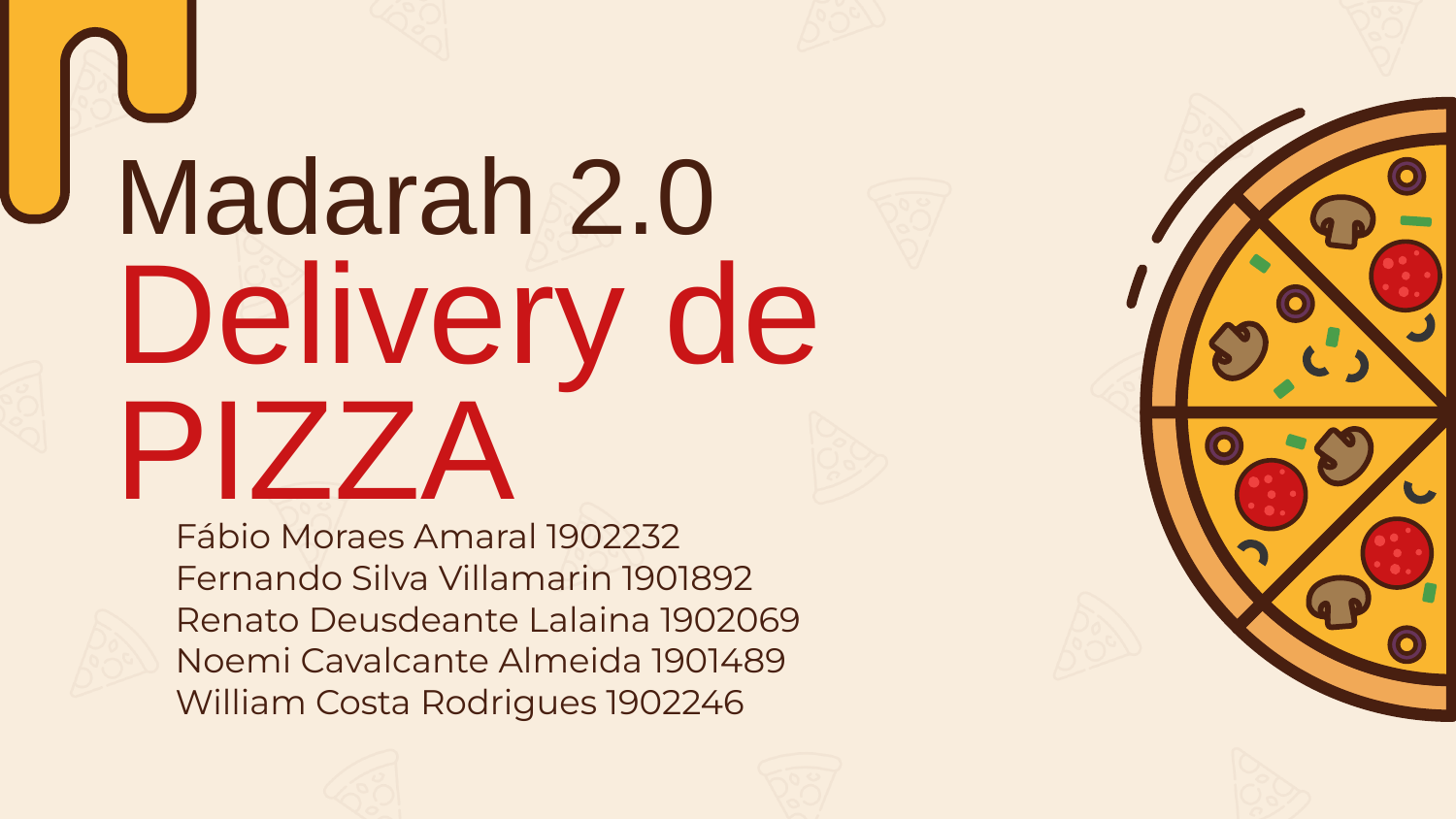

# Madarah 2.0
Delivery de PIZZA
Fábio Moraes Amaral 1902232
Fernando Silva Villamarin 1901892
Renato Deusdeante Lalaina 1902069
Noemi Cavalcante Almeida 1901489
William Costa Rodrigues 1902246